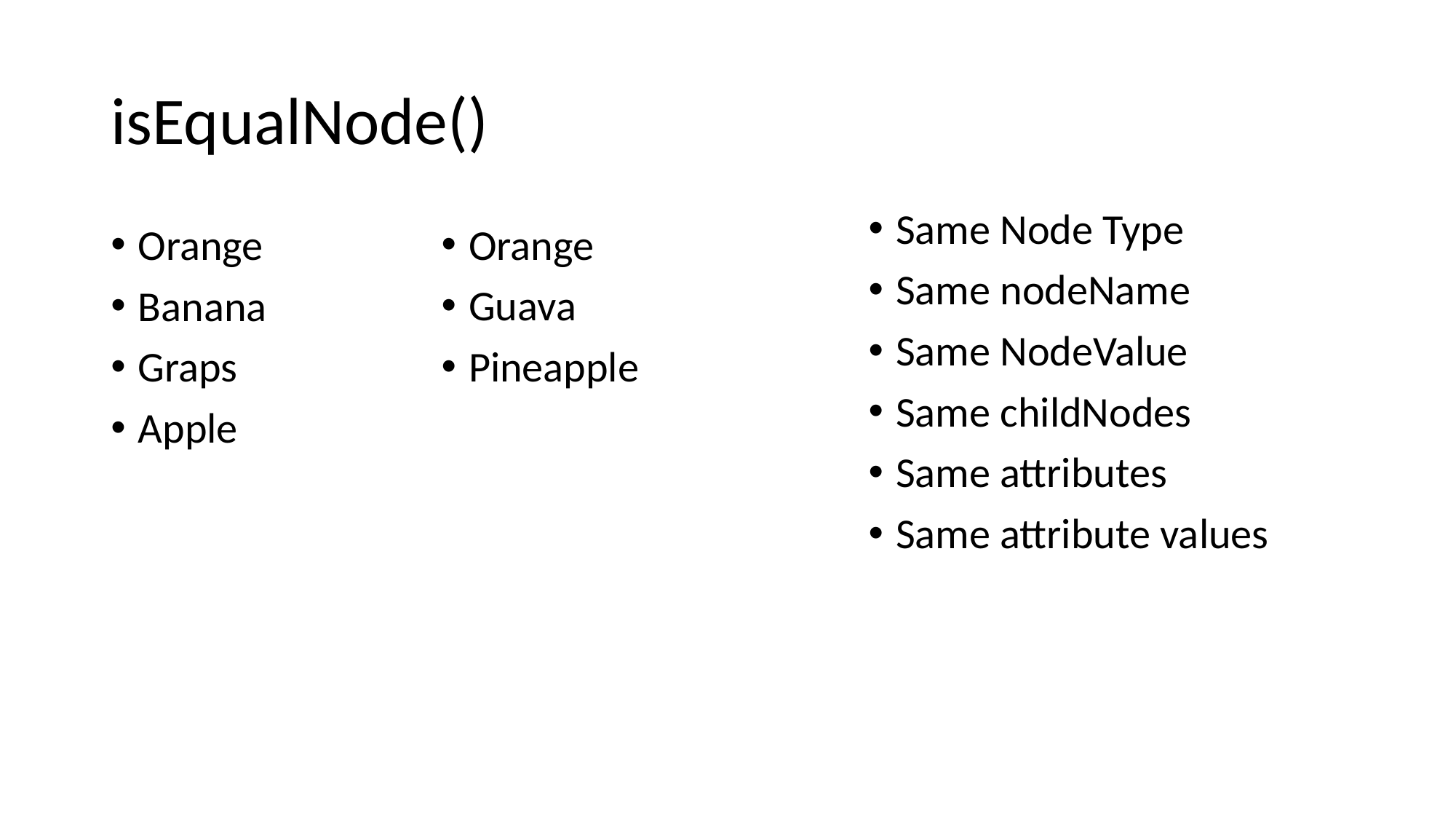

# isEqualNode()
Same Node Type
Same nodeName
Same NodeValue
Same childNodes
Same attributes
Same attribute values
Orange
Banana
Graps
Apple

Orange
Guava
Pineapple